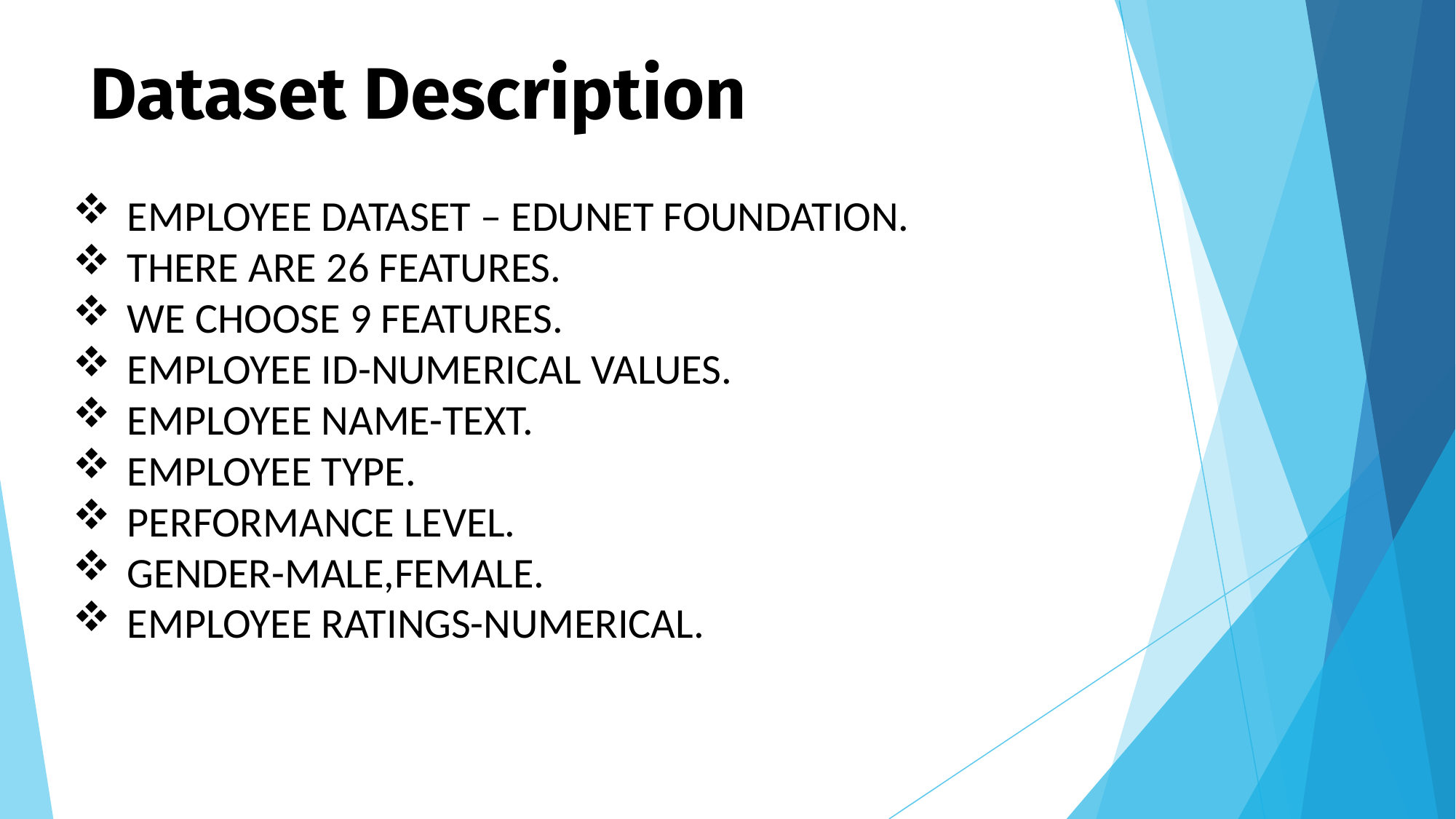

# Dataset Description
EMPLOYEE DATASET – EDUNET FOUNDATION.
THERE ARE 26 FEATURES.
WE CHOOSE 9 FEATURES.
EMPLOYEE ID-NUMERICAL VALUES.
EMPLOYEE NAME-TEXT.
EMPLOYEE TYPE.
PERFORMANCE LEVEL.
GENDER-MALE,FEMALE.
EMPLOYEE RATINGS-NUMERICAL.